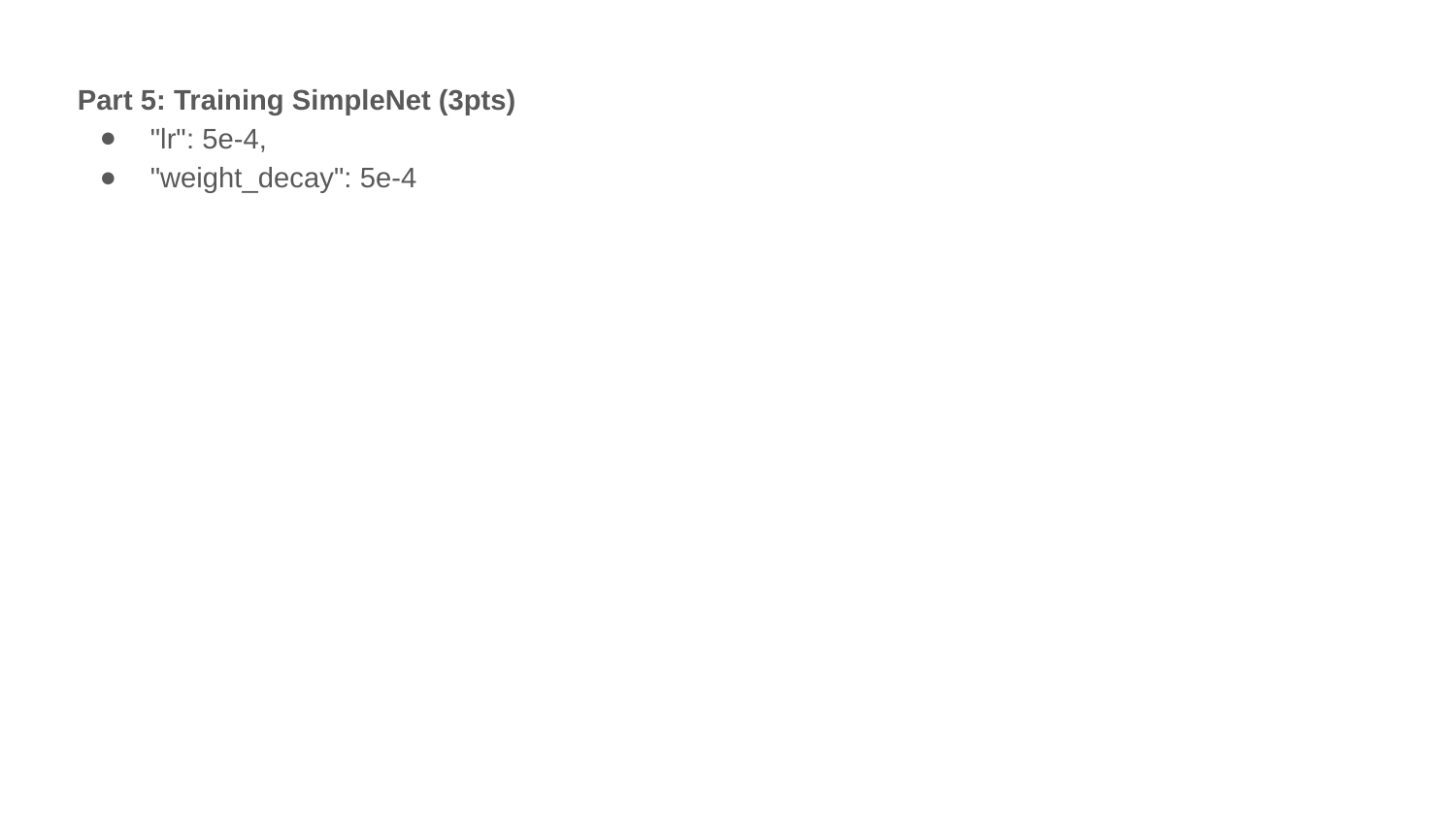

Part 5: Training SimpleNet (3pts)
"lr": 5e-4,
"weight_decay": 5e-4